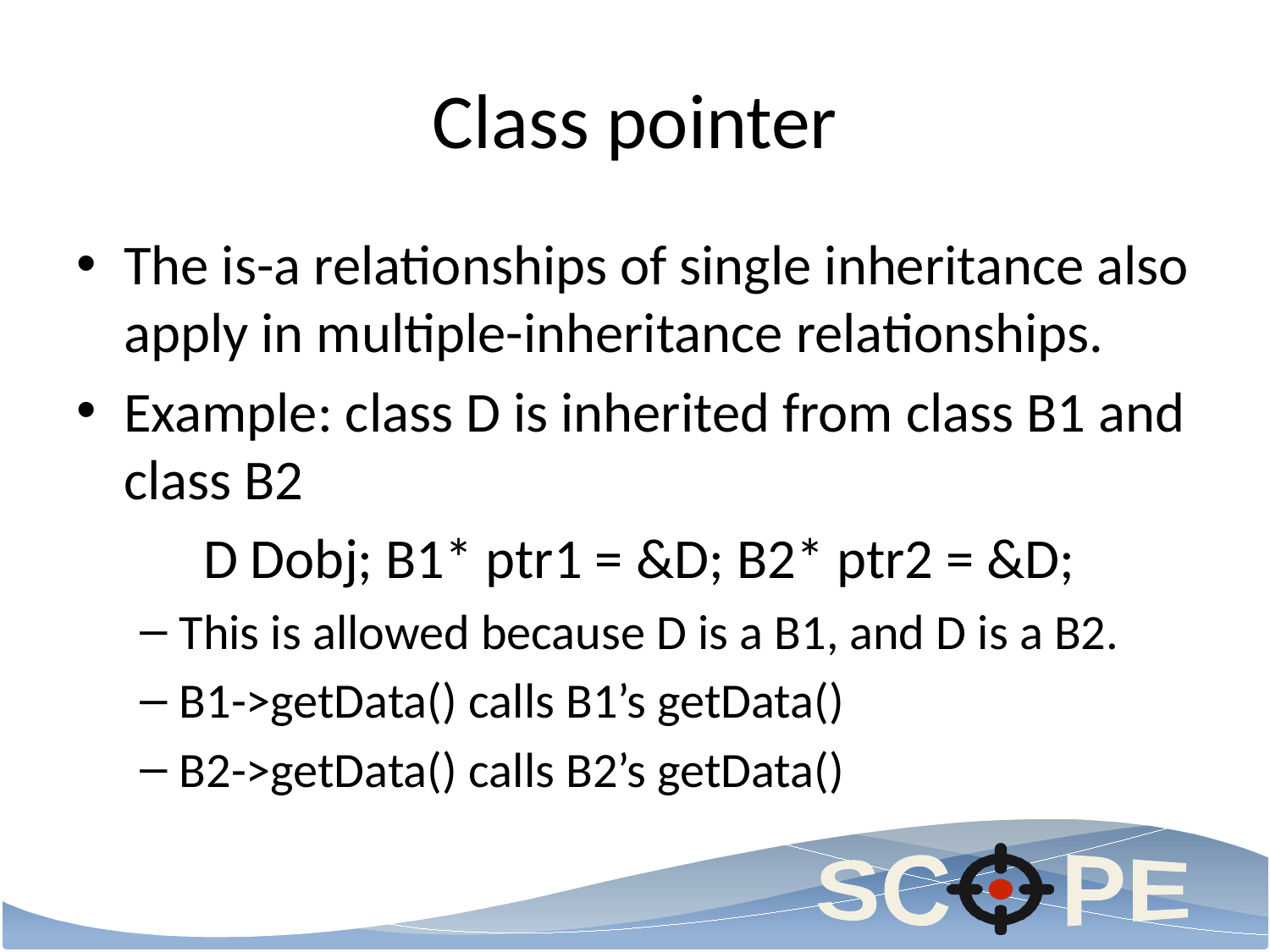

# Class pointer
The is-a relationships of single inheritance also apply in multiple-inheritance relationships.
Example: class D is inherited from class B1 and class B2
	D Dobj; B1* ptr1 = &D; B2* ptr2 = &D;
This is allowed because D is a B1, and D is a B2.
B1->getData() calls B1’s getData()
B2->getData() calls B2’s getData()